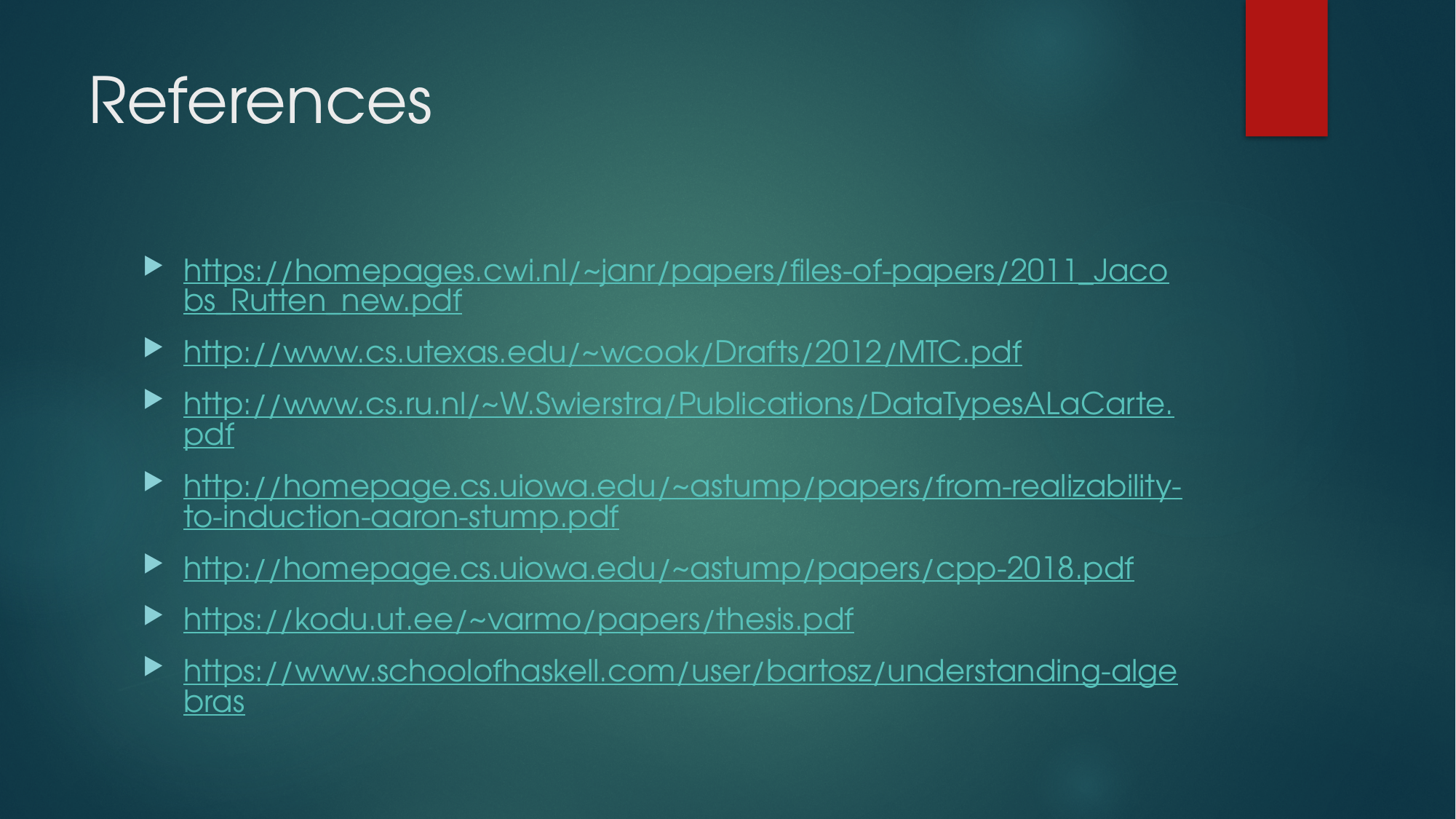

# References
https://homepages.cwi.nl/~janr/papers/files-of-papers/2011_Jacobs_Rutten_new.pdf
http://www.cs.utexas.edu/~wcook/Drafts/2012/MTC.pdf
http://www.cs.ru.nl/~W.Swierstra/Publications/DataTypesALaCarte.pdf
http://homepage.cs.uiowa.edu/~astump/papers/from-realizability-to-induction-aaron-stump.pdf
http://homepage.cs.uiowa.edu/~astump/papers/cpp-2018.pdf
https://kodu.ut.ee/~varmo/papers/thesis.pdf
https://www.schoolofhaskell.com/user/bartosz/understanding-algebras